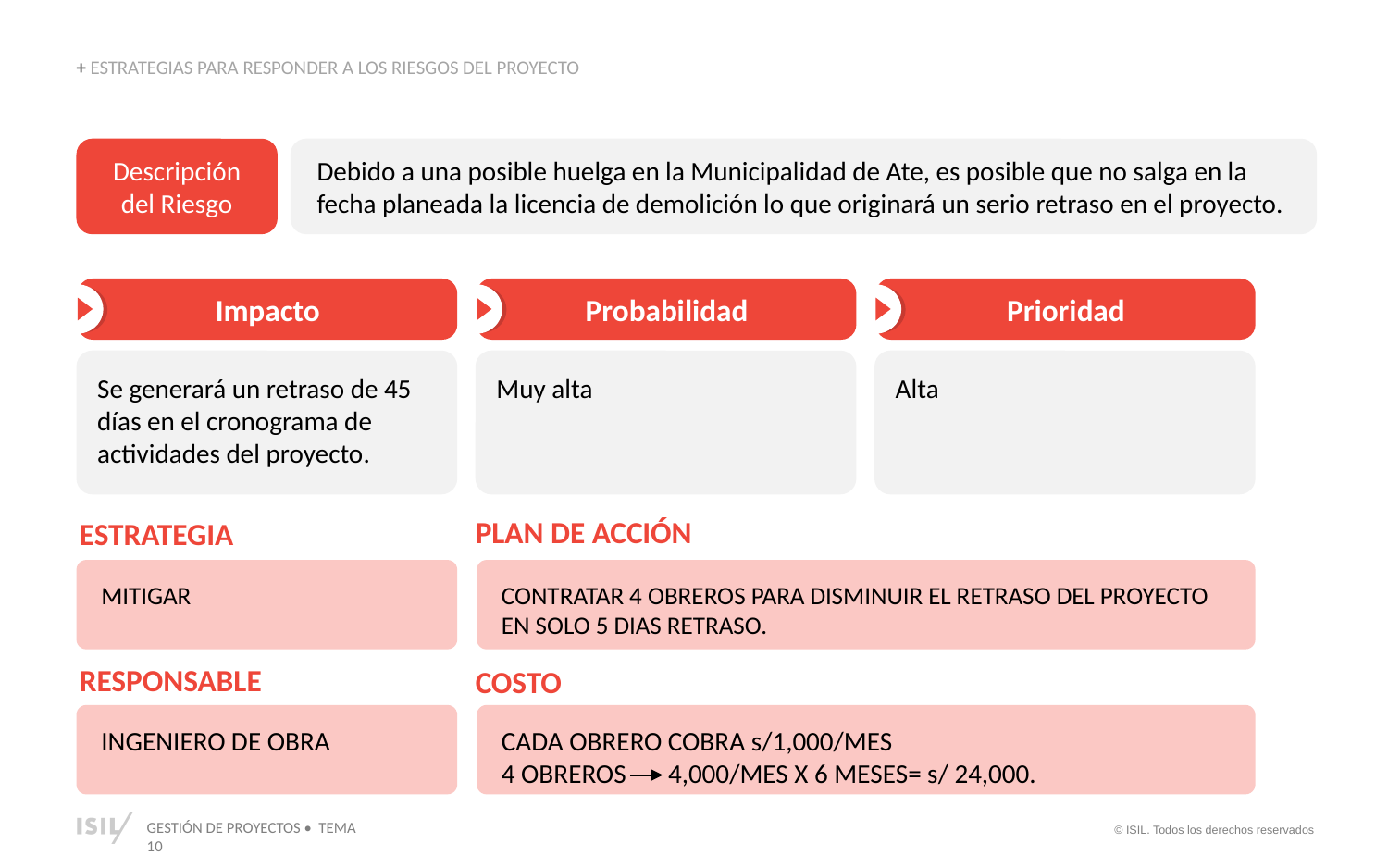

+ ESTRATEGIAS PARA RESPONDER A LOS RIESGOS DEL PROYECTO
Descripción del Riesgo
Debido a una posible huelga en la Municipalidad de Ate, es posible que no salga en la fecha planeada la licencia de demolición lo que originará un serio retraso en el proyecto.
Impacto

Probabilidad

Prioridad

Se generará un retraso de 45 días en el cronograma de actividades del proyecto.
Muy alta
Alta
PLAN DE ACCIÓN
ESTRATEGIA
MITIGAR
CONTRATAR 4 OBREROS PARA DISMINUIR EL RETRASO DEL PROYECTO EN SOLO 5 DIAS RETRASO.

RESPONSABLE
COSTO
INGENIERO DE OBRA
CADA OBRERO COBRA s/1,000/MES
4 OBREROS       4,000/MES X 6 MESES= s/ 24,000.